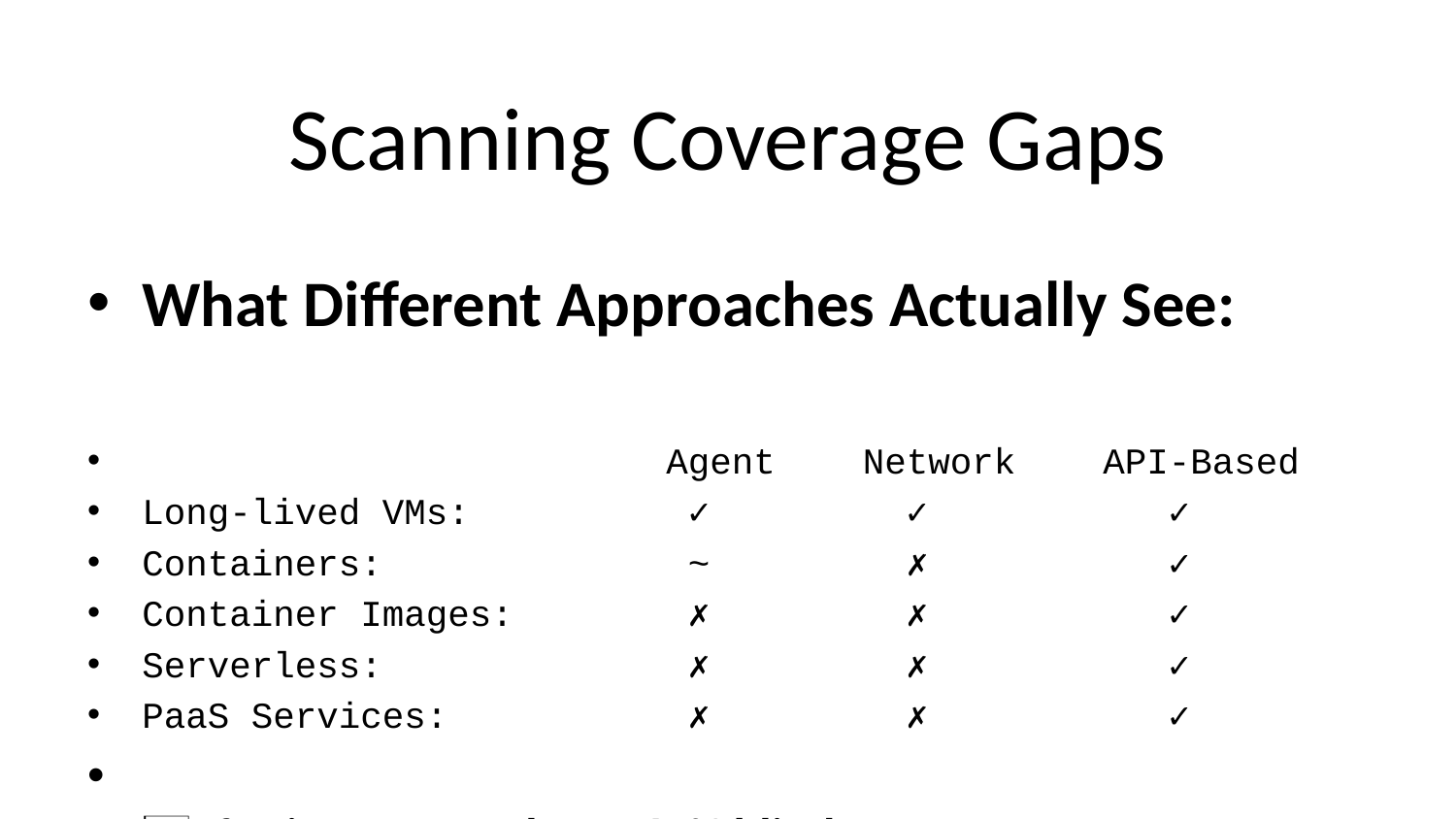

# Scanning Coverage Gaps
What Different Approaches Actually See:

                        Agent    Network    API-Based
Long-lived VMs:          ✓         ✓           ✓
Containers:              ~         ✗           ✓
Container Images:        ✗         ✗           ✓
Serverless:              ✗         ✗           ✓
PaaS Services:           ✗         ✗           ✓
📊 If using agents alone: 60% blind spots